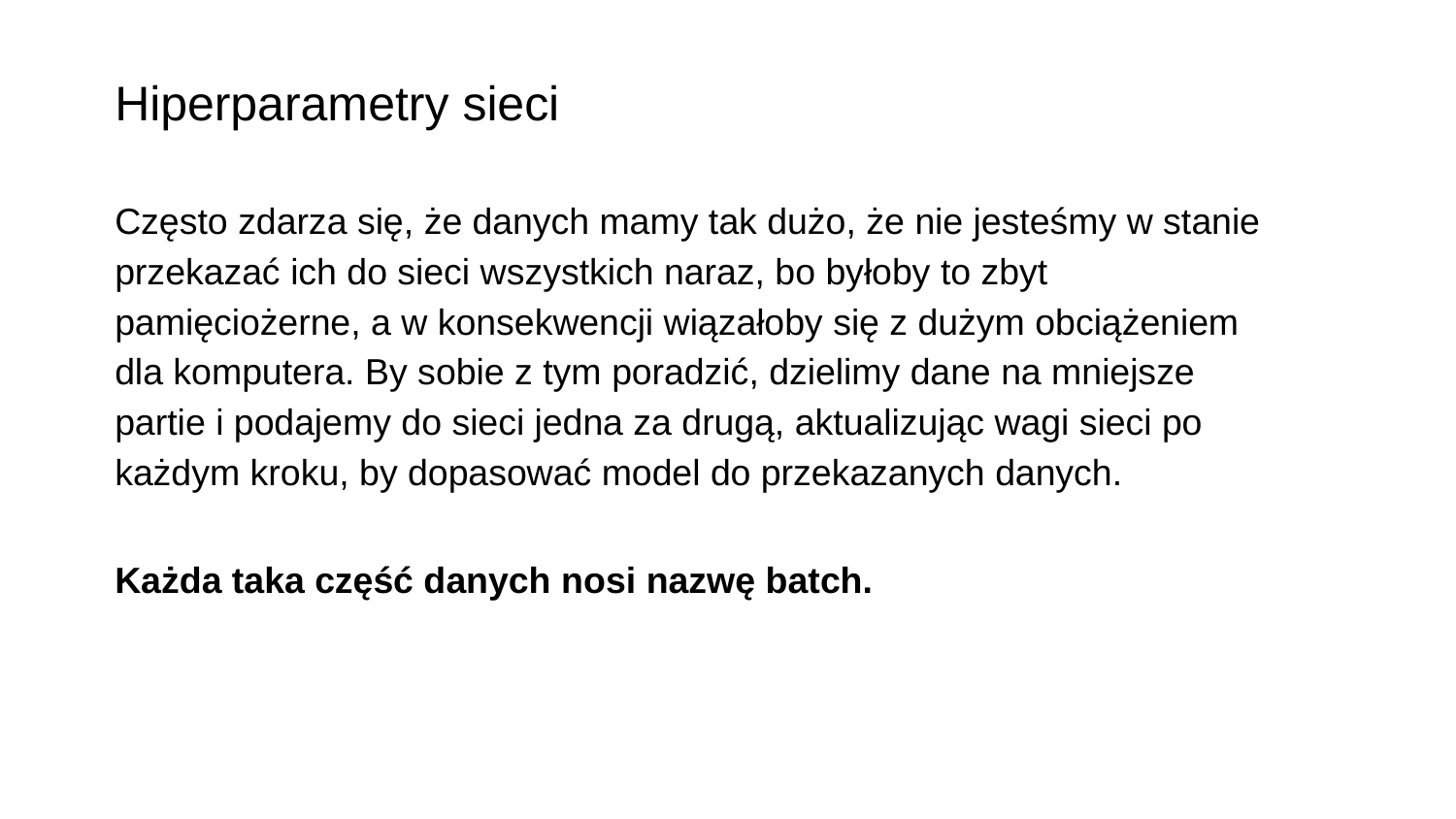

# Hiperparametry sieci
Często zdarza się, że danych mamy tak dużo, że nie jesteśmy w stanie przekazać ich do sieci wszystkich naraz, bo byłoby to zbyt pamięciożerne, a w konsekwencji wiązałoby się z dużym obciążeniem dla komputera. By sobie z tym poradzić, dzielimy dane na mniejsze partie i podajemy do sieci jedna za drugą, aktualizując wagi sieci po każdym kroku, by dopasować model do przekazanych danych.

Każda taka część danych nosi nazwę batch.